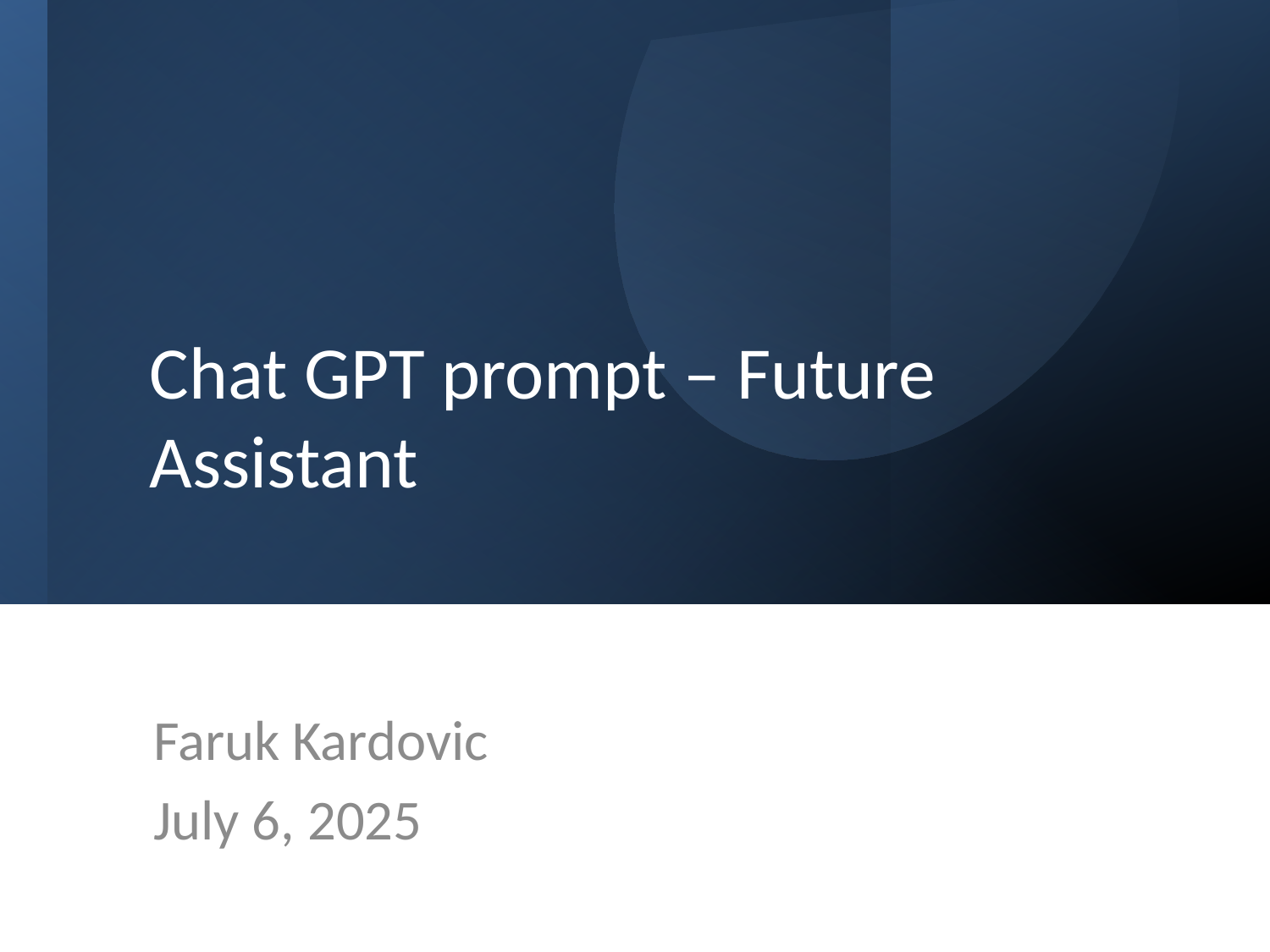

# Chat GPT prompt – Future Assistant
Faruk Kardovic
July 6, 2025